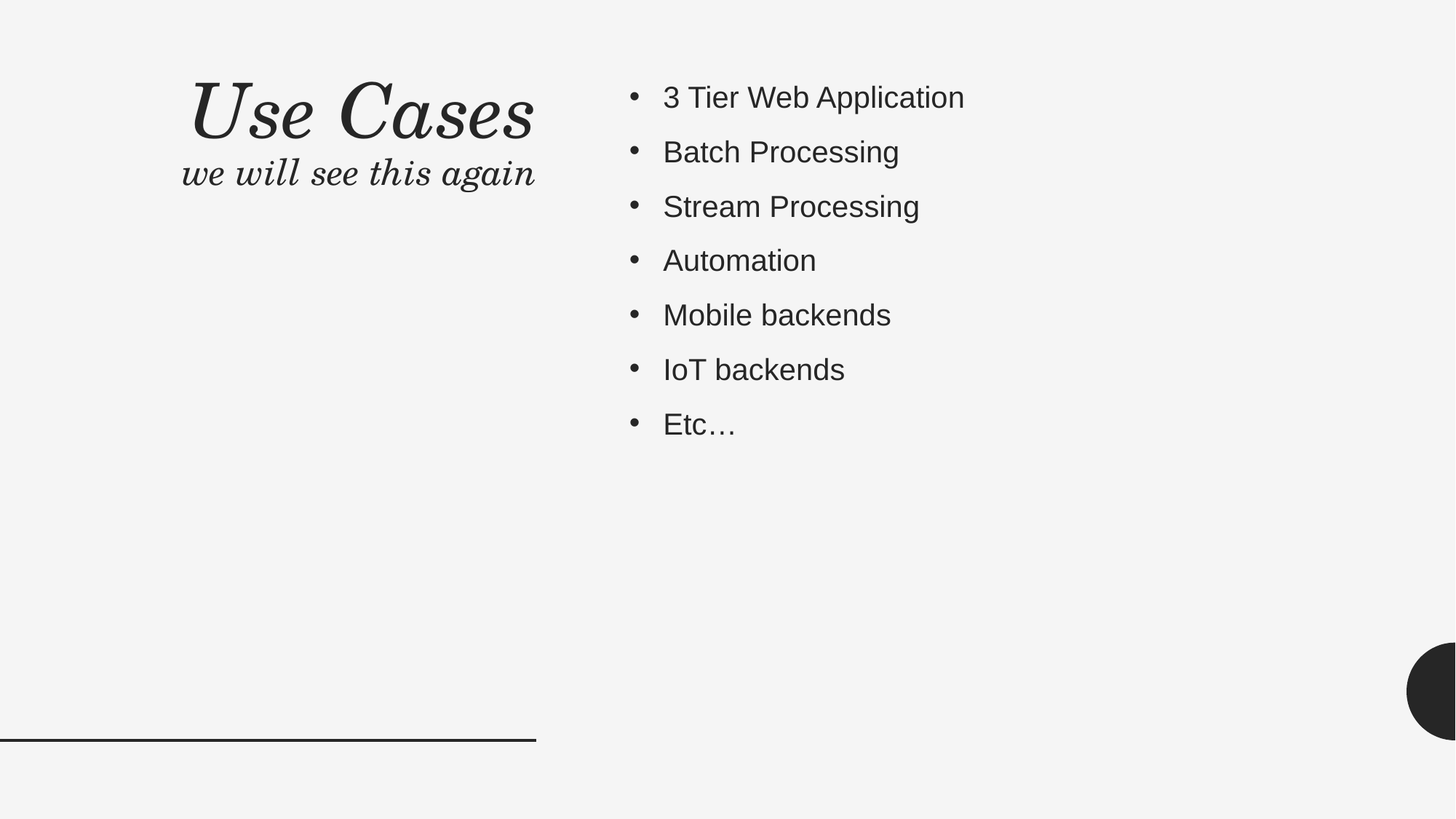

# Use Cases we will see this again
3 Tier Web Application
Batch Processing
Stream Processing
Automation
Mobile backends
IoT backends
Etc…